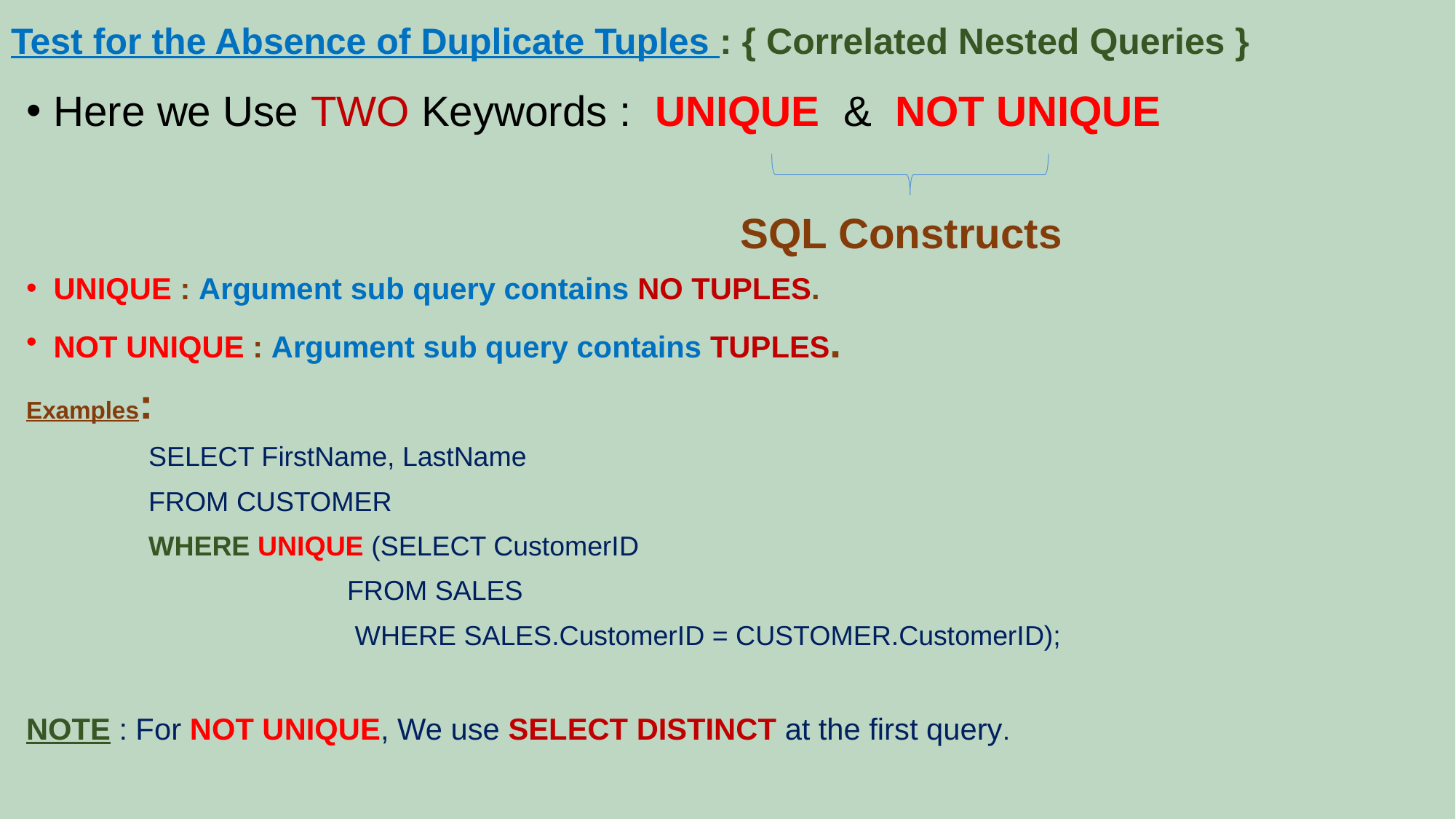

# Test for the Absence of Duplicate Tuples : { Correlated Nested Queries }

Here we Use TWO Keywords :  UNIQUE  &  NOT UNIQUE

						     SQL Constructs
UNIQUE : Argument sub query contains NO TUPLES.
NOT UNIQUE : Argument sub query contains TUPLES.
Examples:
                SELECT FirstName, LastName
                FROM CUSTOMER
                WHERE UNIQUE (SELECT CustomerID
                                          FROM SALES
                                           WHERE SALES.CustomerID = CUSTOMER.CustomerID);

NOTE : For NOT UNIQUE, We use SELECT DISTINCT at the first query.